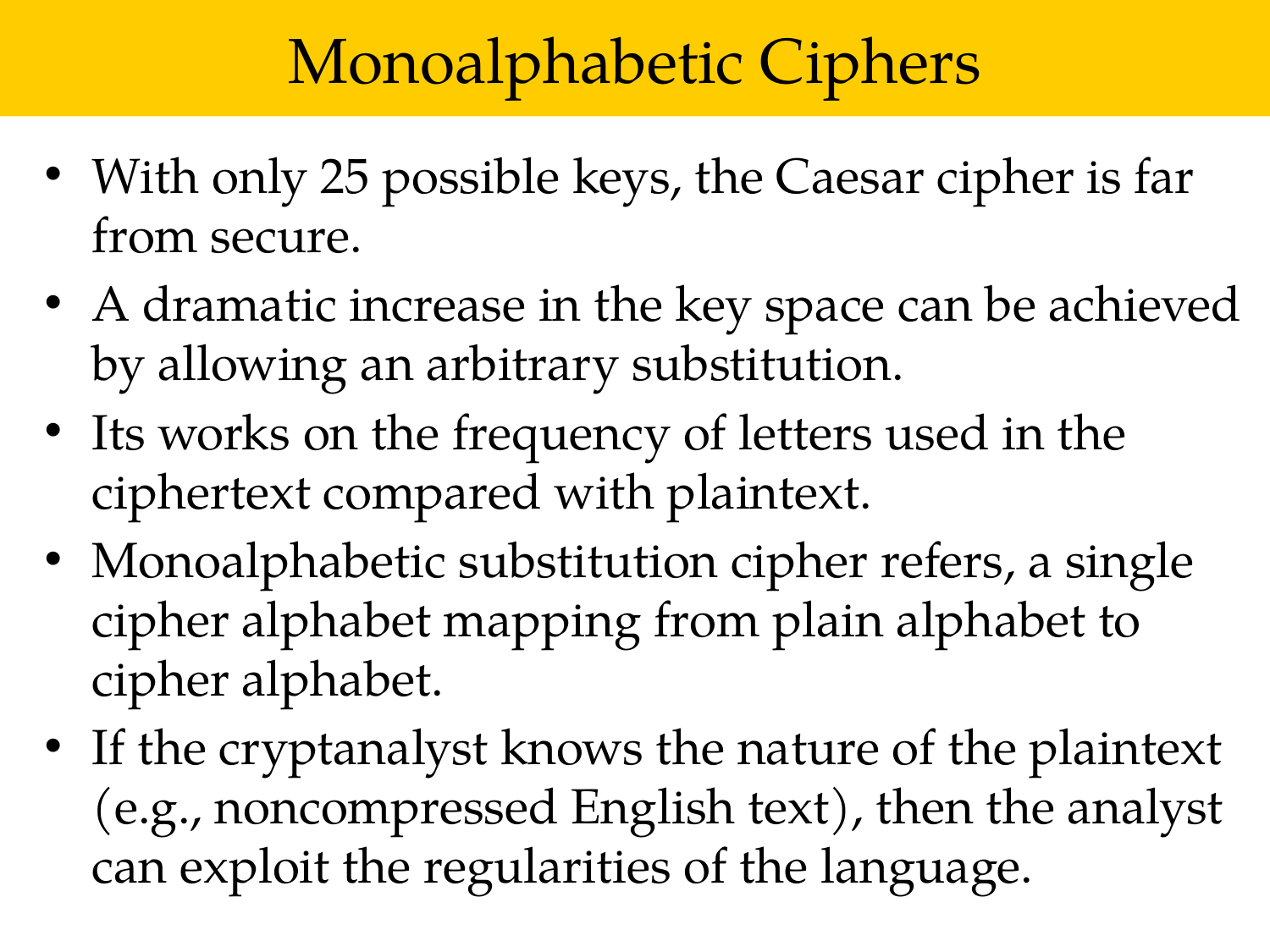

# Monoalphabetic Ciphers
With only 25 possible keys, the Caesar cipher is far from secure.
A dramatic increase in the key space can be achieved by allowing an arbitrary substitution.
Its works on the frequency of letters used in the ciphertext compared with plaintext.
Monoalphabetic substitution cipher refers, a single cipher alphabet mapping from plain alphabet to cipher alphabet.
If the cryptanalyst knows the nature of the plaintext (e.g., noncompressed English text), then the analyst can exploit the regularities of the language.